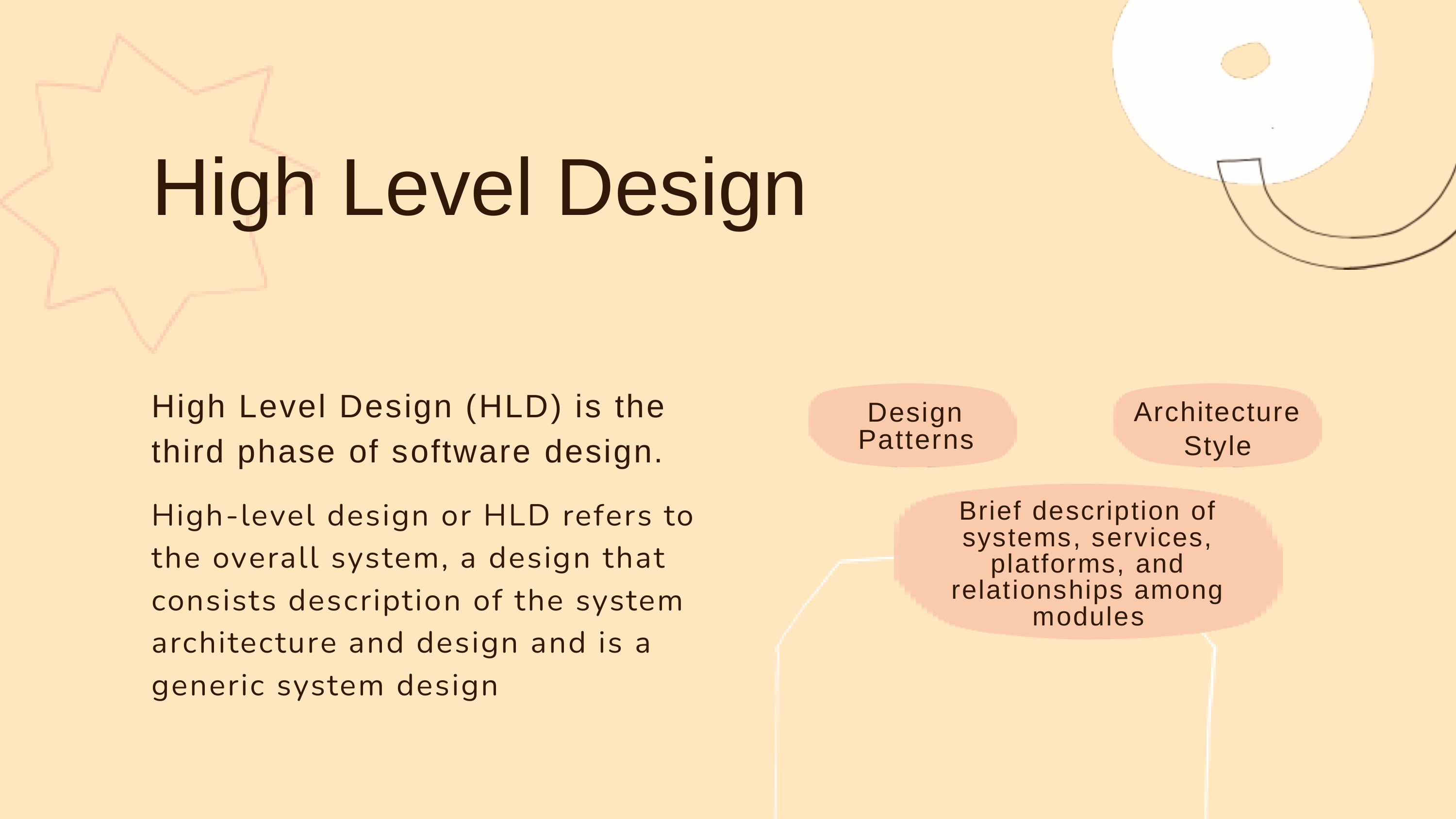

High Level Design

High Level Design (HLD) is the third phase of software design.
Architecture Style
Design Patterns
High-level design or HLD refers to the overall system, a design that consists description of the system architecture and design and is a generic system design
Brief description of systems, services, platforms, and relationships among modules